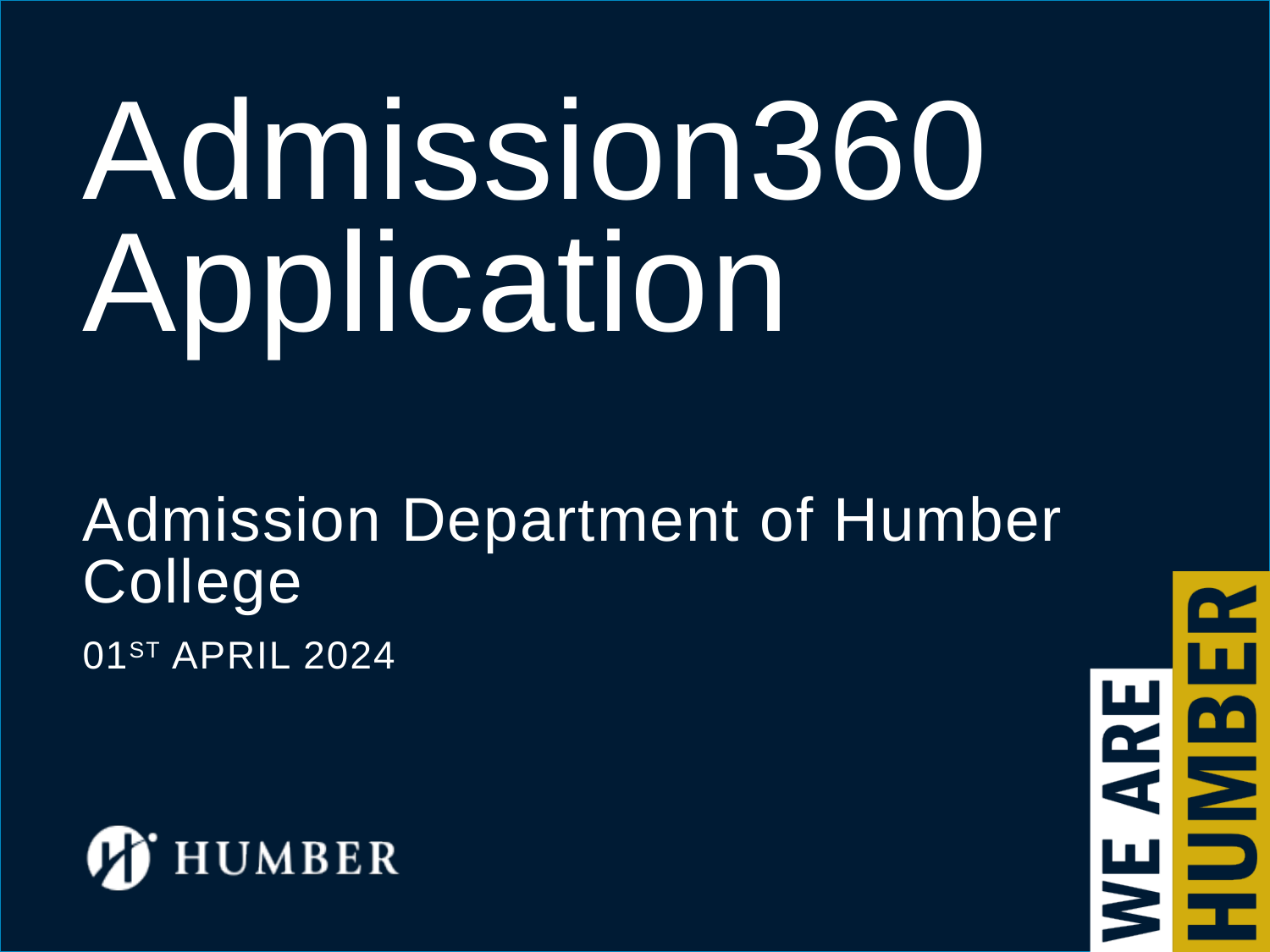

Admission360 Application

Admission Department of Humber College
01st APRIL 2024